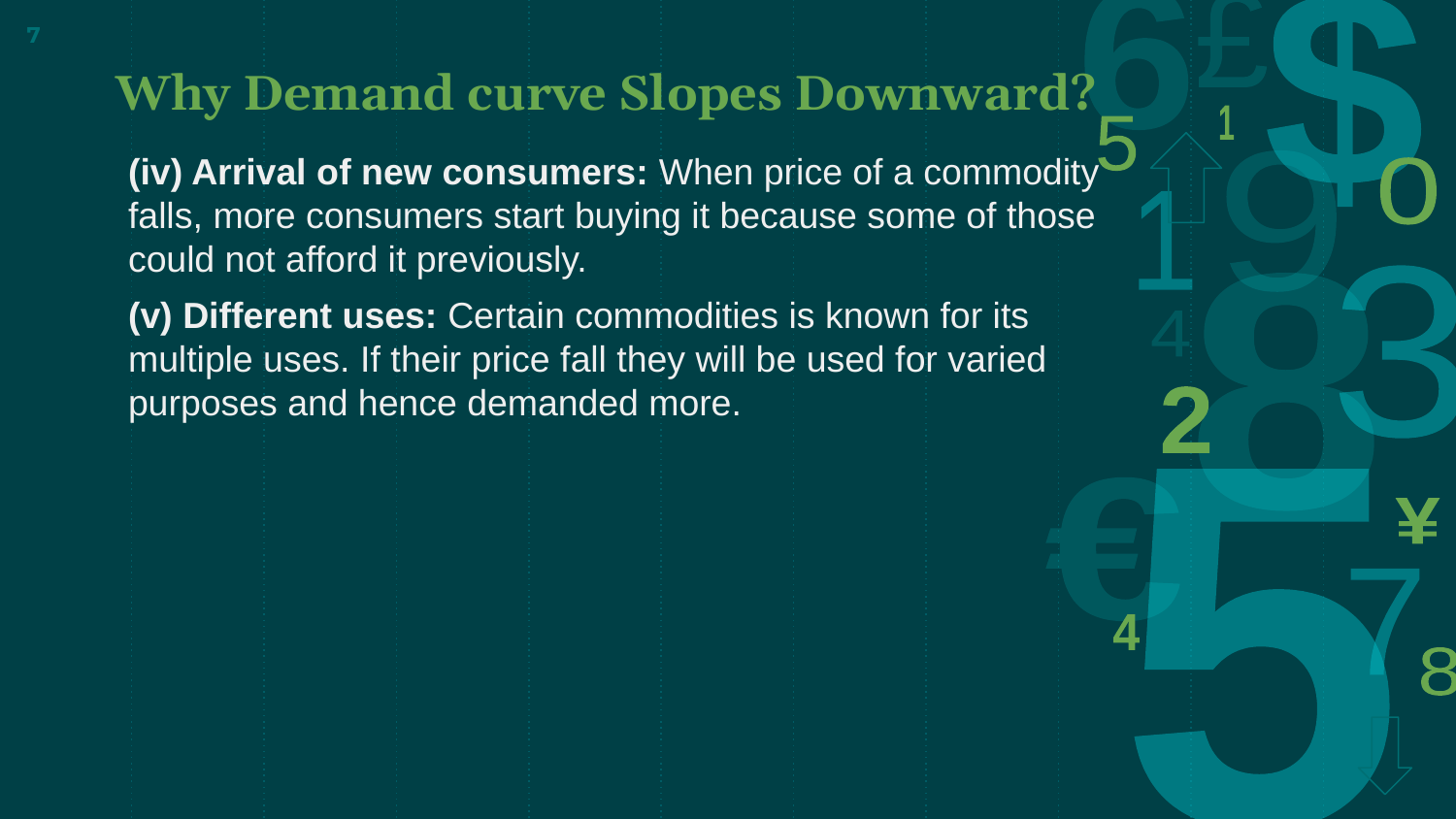

7
Why Demand curve Slopes Downward?
(iv) Arrival of new consumers: When price of a commodity falls, more consumers start buying it because some of those could not afford it previously.
(v) Different uses: Certain commodities is known for its multiple uses. If their price fall they will be used for varied purposes and hence demanded more.